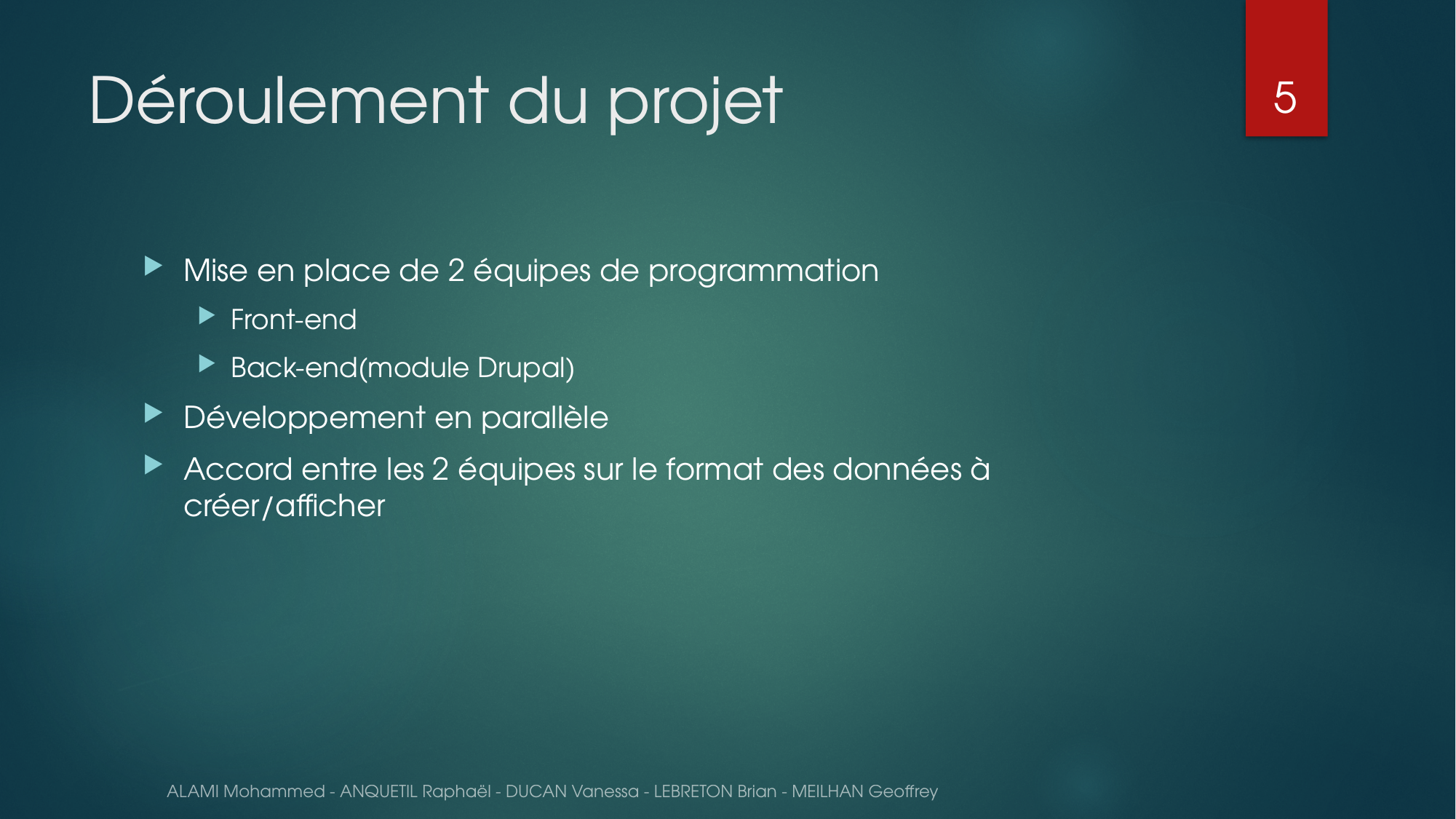

5
# Déroulement du projet
Mise en place de 2 équipes de programmation
Front-end
Back-end(module Drupal)
Développement en parallèle
Accord entre les 2 équipes sur le format des données à créer/afficher

ALAMI Mohammed - ANQUETIL Raphaël - DUCAN Vanessa - LEBRETON Brian - MEILHAN Geoffrey